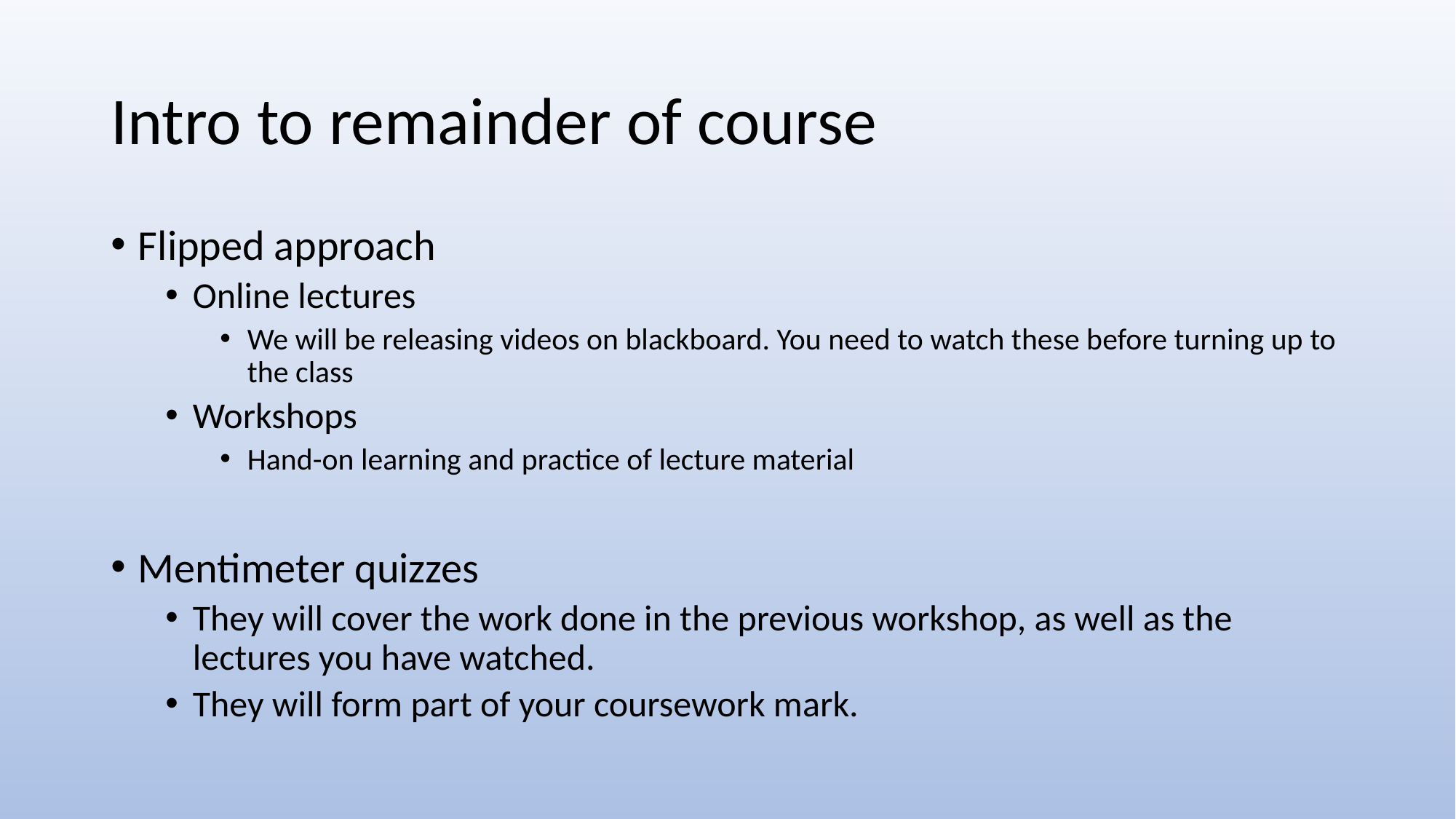

# Intro to remainder of course
Flipped approach
Online lectures
We will be releasing videos on blackboard. You need to watch these before turning up to the class
Workshops
Hand-on learning and practice of lecture material

Mentimeter quizzes
They will cover the work done in the previous workshop, as well as the lectures you have watched.
They will form part of your coursework mark.